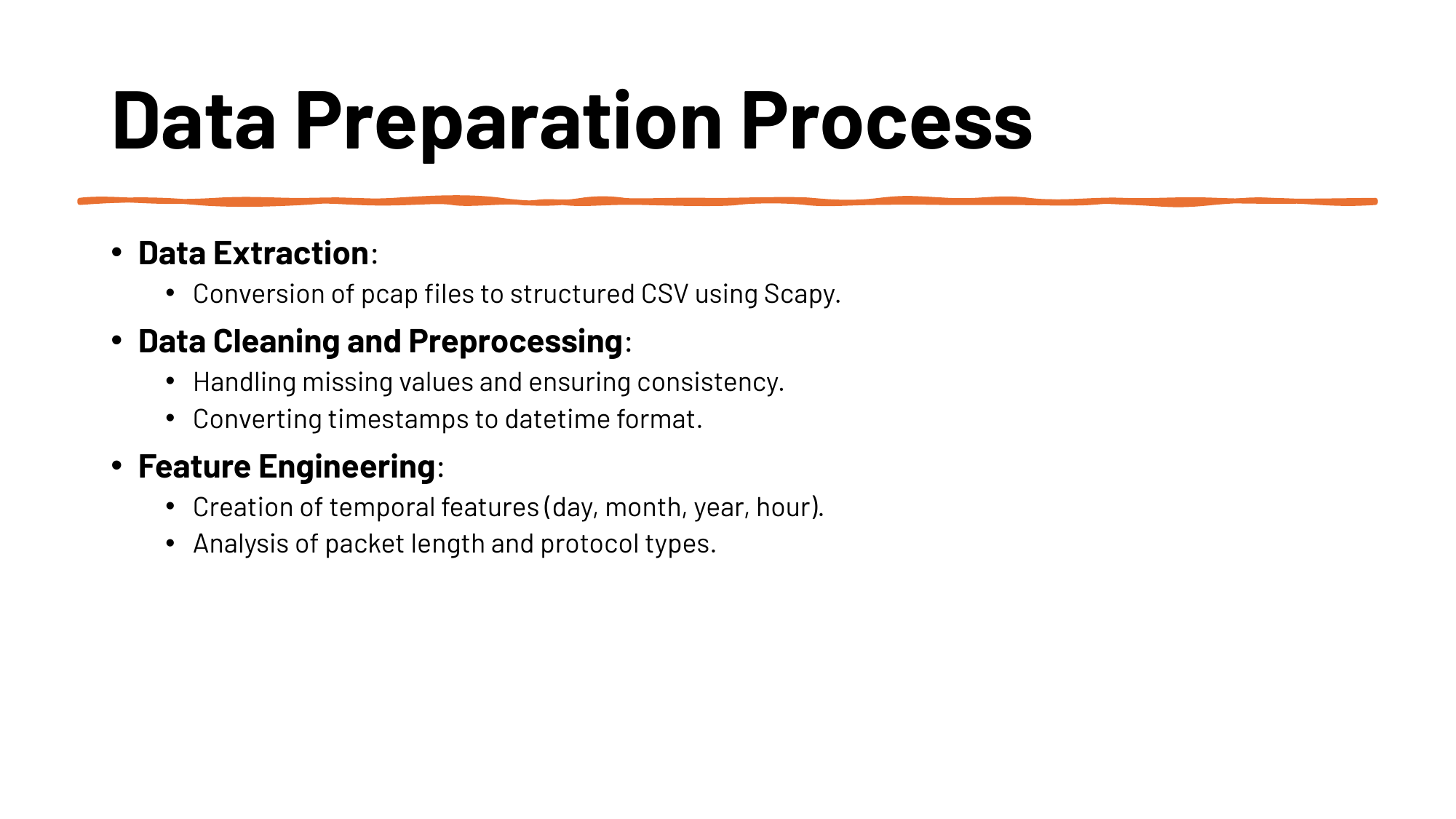

# Data Preparation Process

Data Extraction:
Conversion of pcap files to structured CSV using Scapy.
Data Cleaning and Preprocessing:
Handling missing values and ensuring consistency.
Converting timestamps to datetime format.
Feature Engineering:
Creation of temporal features (day, month, year, hour).
Analysis of packet length and protocol types.